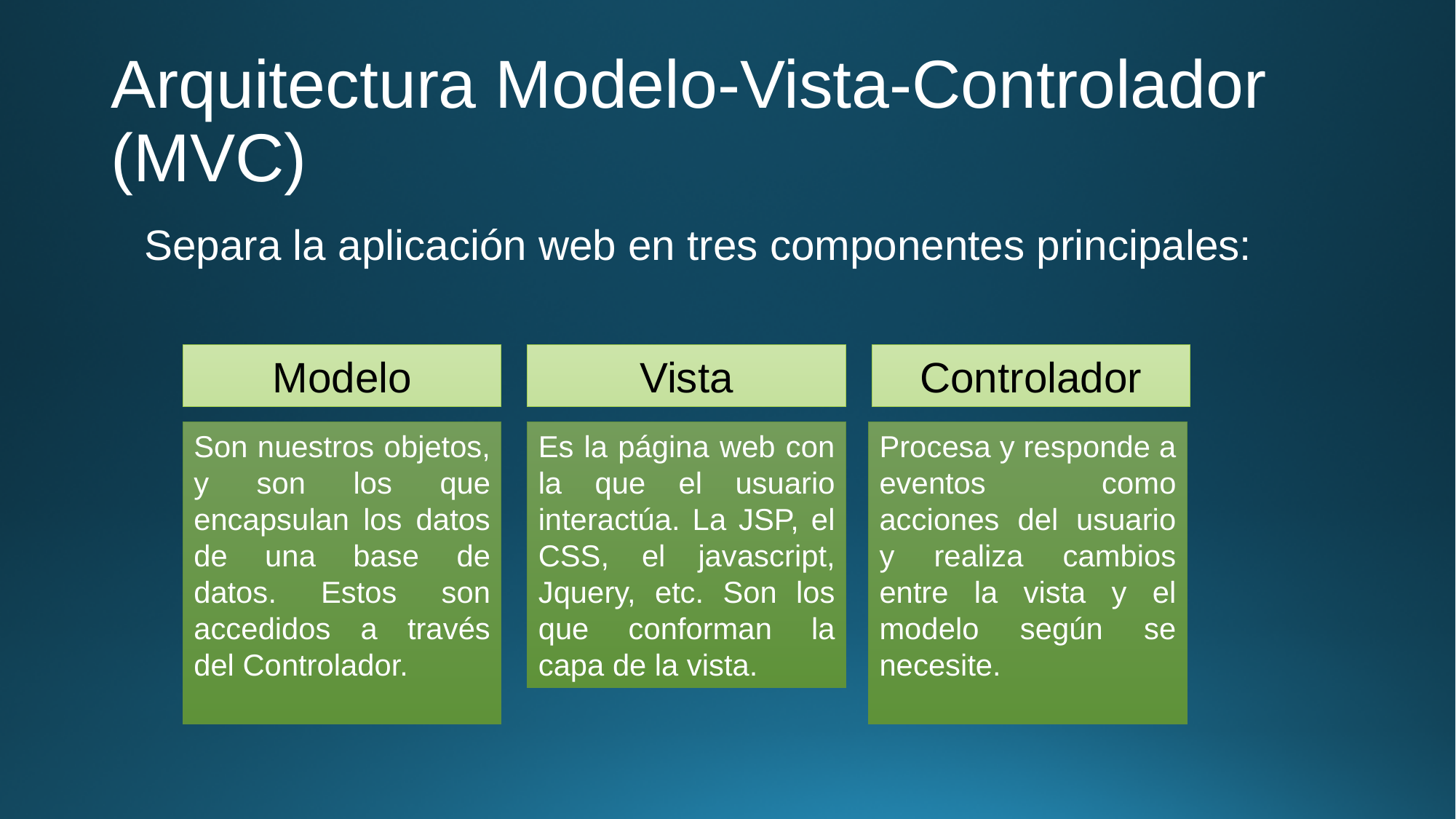

# Arquitectura Modelo-Vista-Controlador (MVC)
Separa la aplicación web en tres componentes principales:

Modelo
Vista
Controlador
Son nuestros objetos, y son los que encapsulan los datos de una base de datos. Estos son accedidos a través del Controlador.

Es la página web con la que el usuario interactúa. La JSP, el CSS, el javascript, Jquery, etc. Son los que conforman la capa de la vista.
Procesa y responde a eventos como acciones del usuario y realiza cambios entre la vista y el modelo según se necesite.